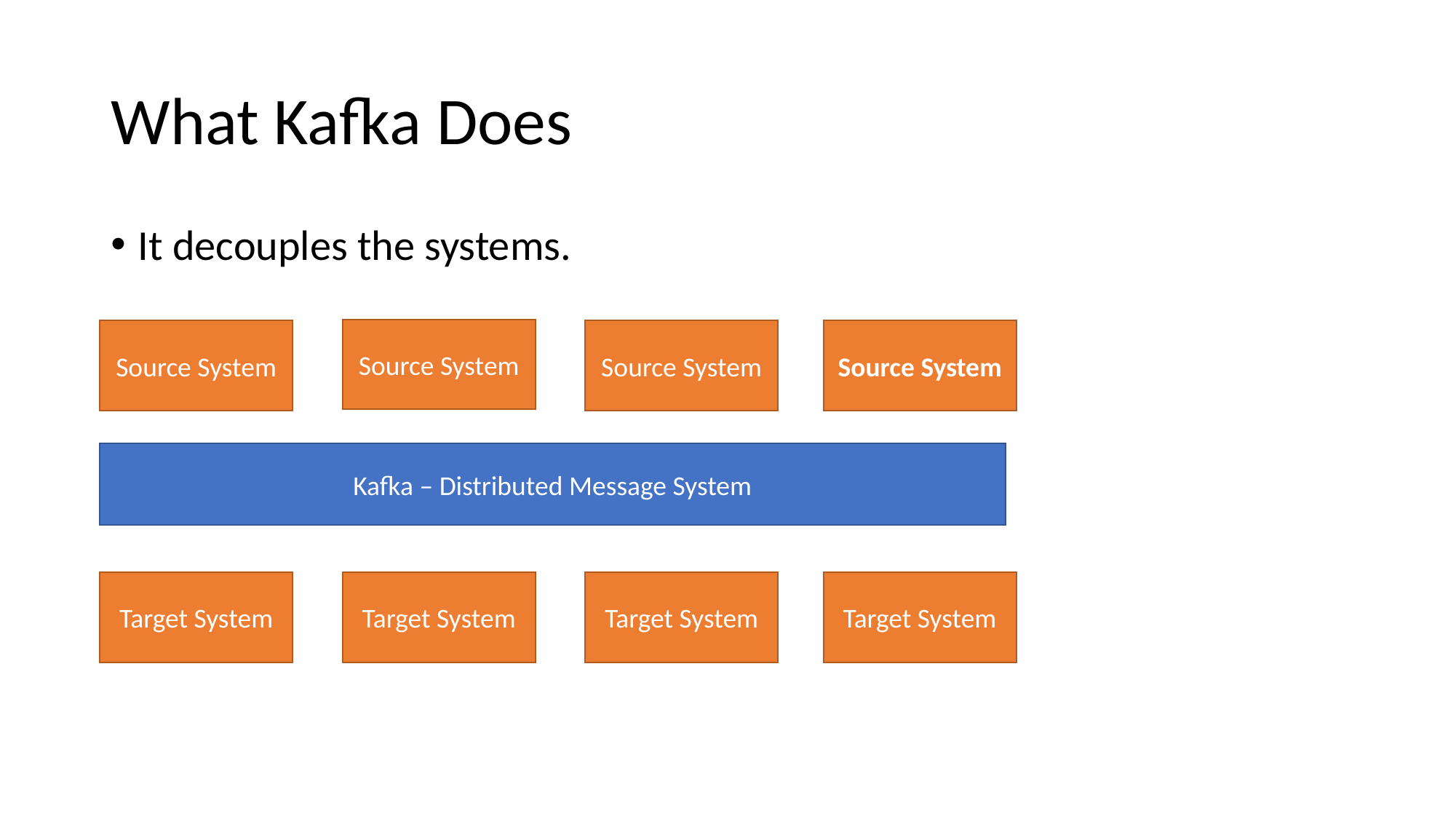

# What Kafka Does
It decouples the systems.
Source System
Source System
Source System
Source System
Kafka – Distributed Message System
Target System
Target System
Target System
Target System